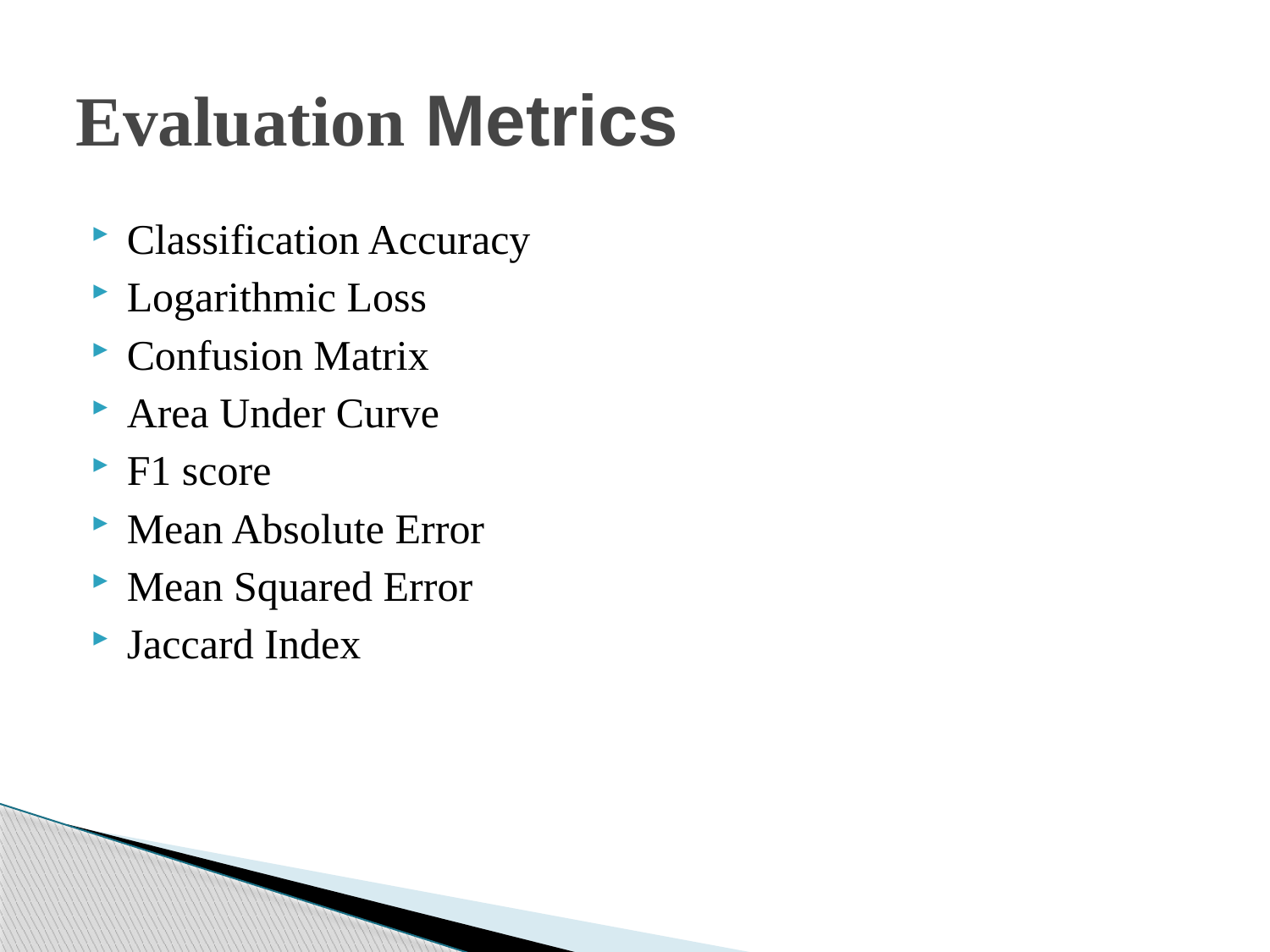

# Evaluation Metrics
Classification Accuracy
Logarithmic Loss
Confusion Matrix
Area Under Curve
F1 score
Mean Absolute Error
Mean Squared Error
Jaccard Index